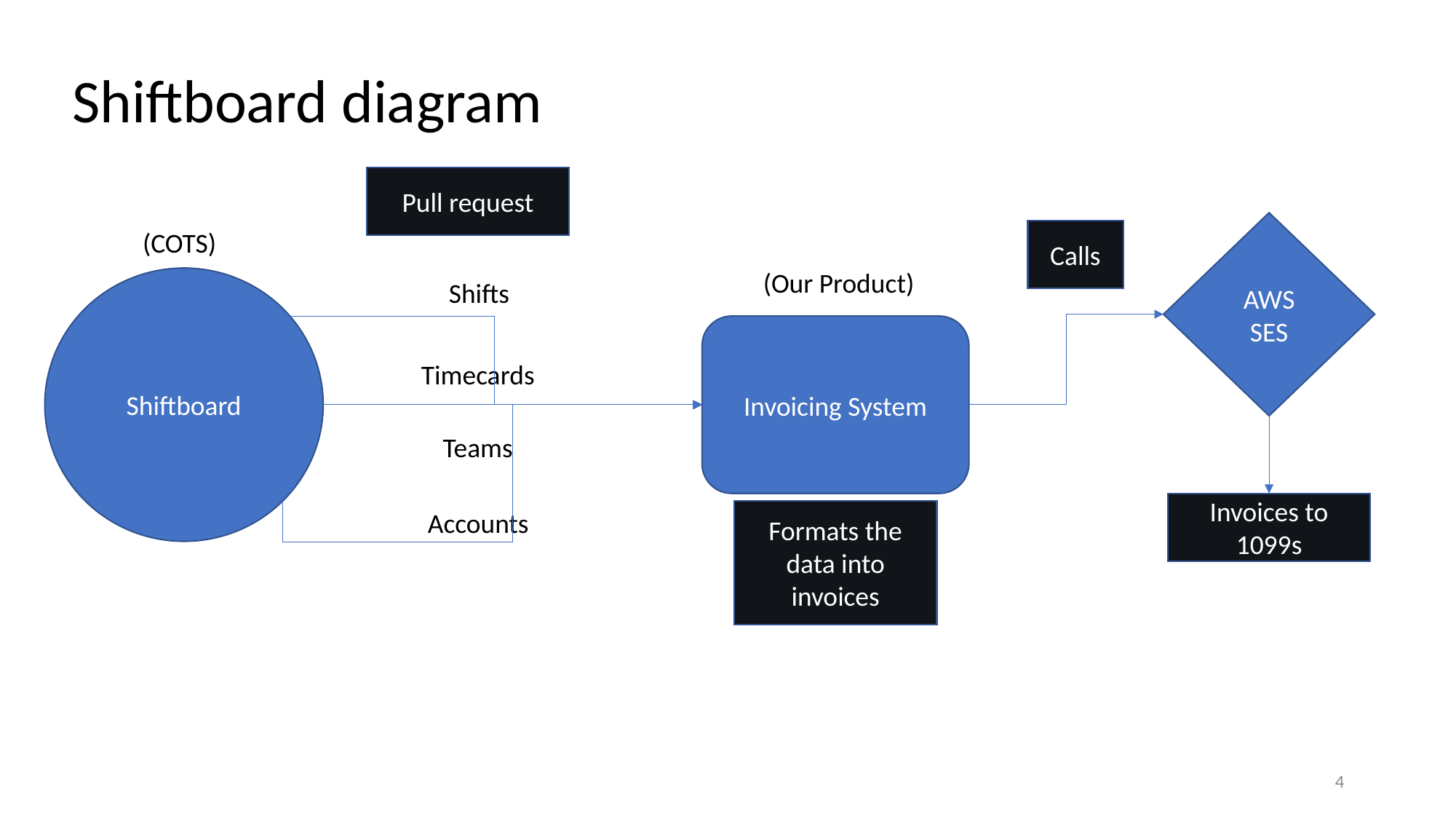

# Shiftboard diagram
Pull request
AWS SES
(COTS)
Calls
(Our Product)
Shiftboard
Shifts
Invoicing System
Timecards
Teams
Invoices to 1099s
Accounts
Formats the data into invoices
4